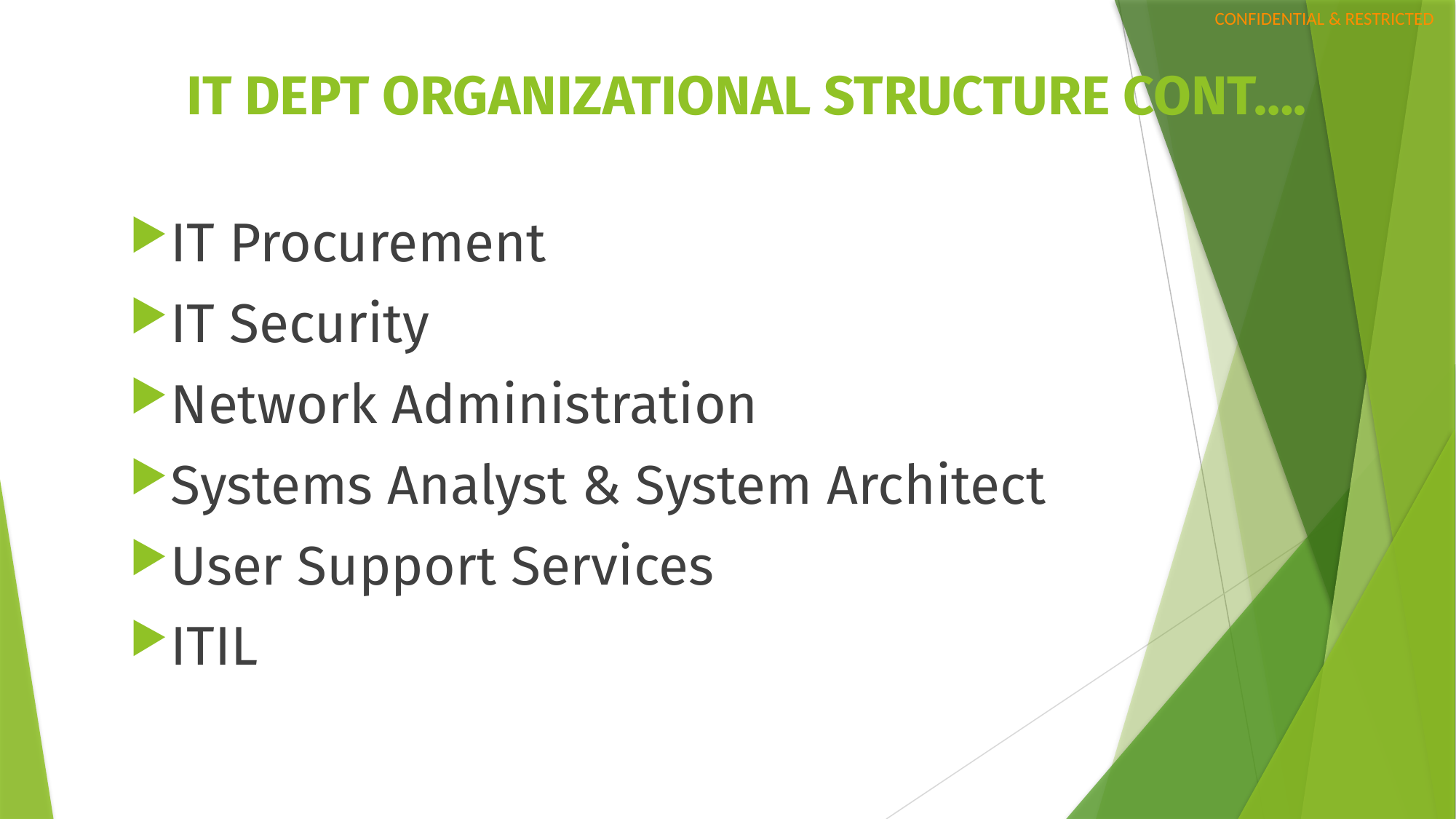

# IT DEPT ORGANIZATIONAL STRUCTURE CONT….
IT Procurement
IT Security
Network Administration
Systems Analyst & System Architect
User Support Services
ITIL